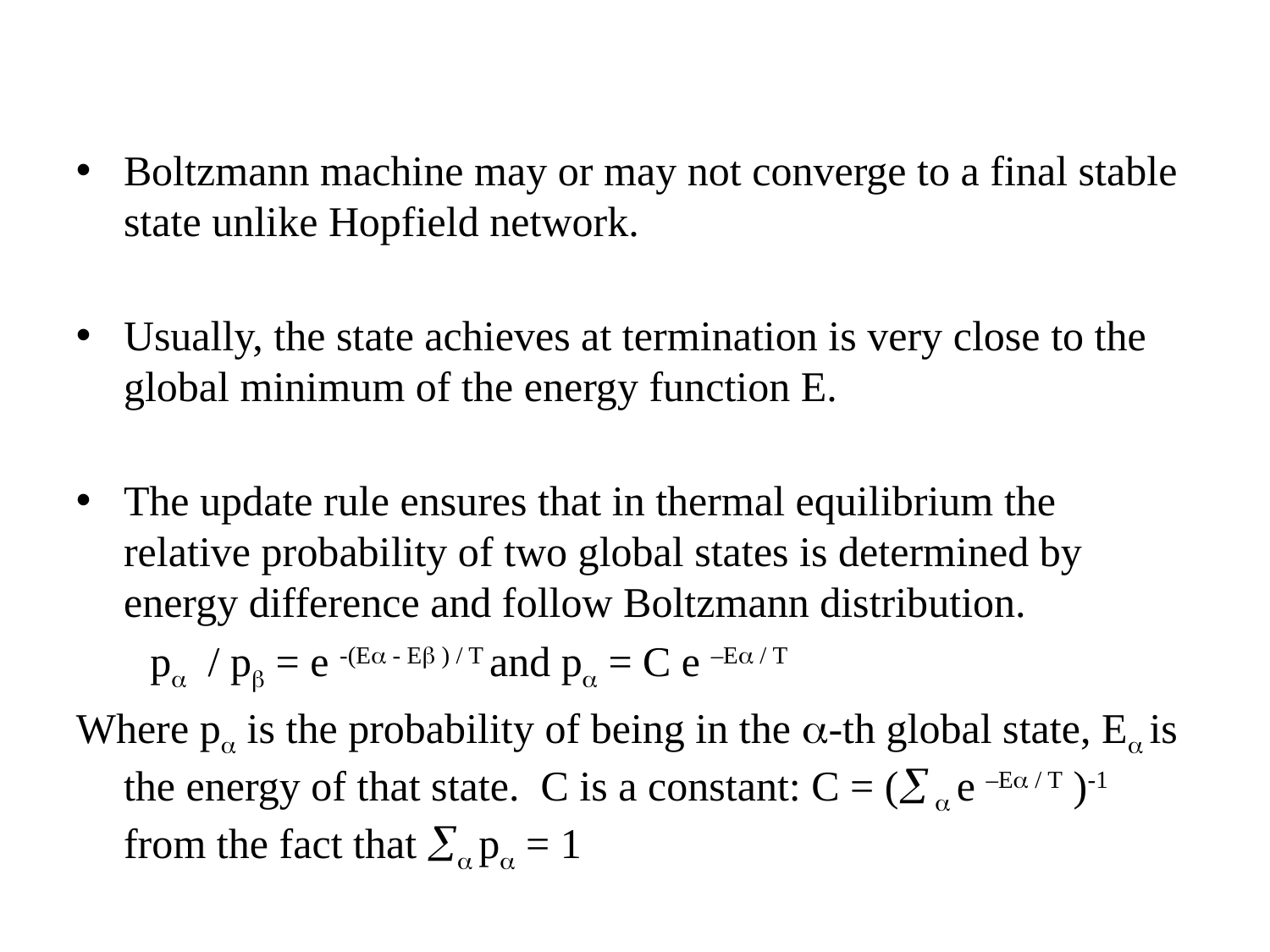

Boltzmann machine may or may not converge to a final stable state unlike Hopfield network.

Usually, the state achieves at termination is very close to the global minimum of the energy function E.

The update rule ensures that in thermal equilibrium the relative probability of two global states is determined by energy difference and follow Boltzmann distribution.
       pα  / pβ = e -(Eα - Eβ ) / T and pα = C e –Eα / T
Where pα is the probability of being in the α-th global state, Eα is the energy of that state.  C is a constant: C = (∑ α e –Eα / T )-1  from the fact that ∑α pα = 1